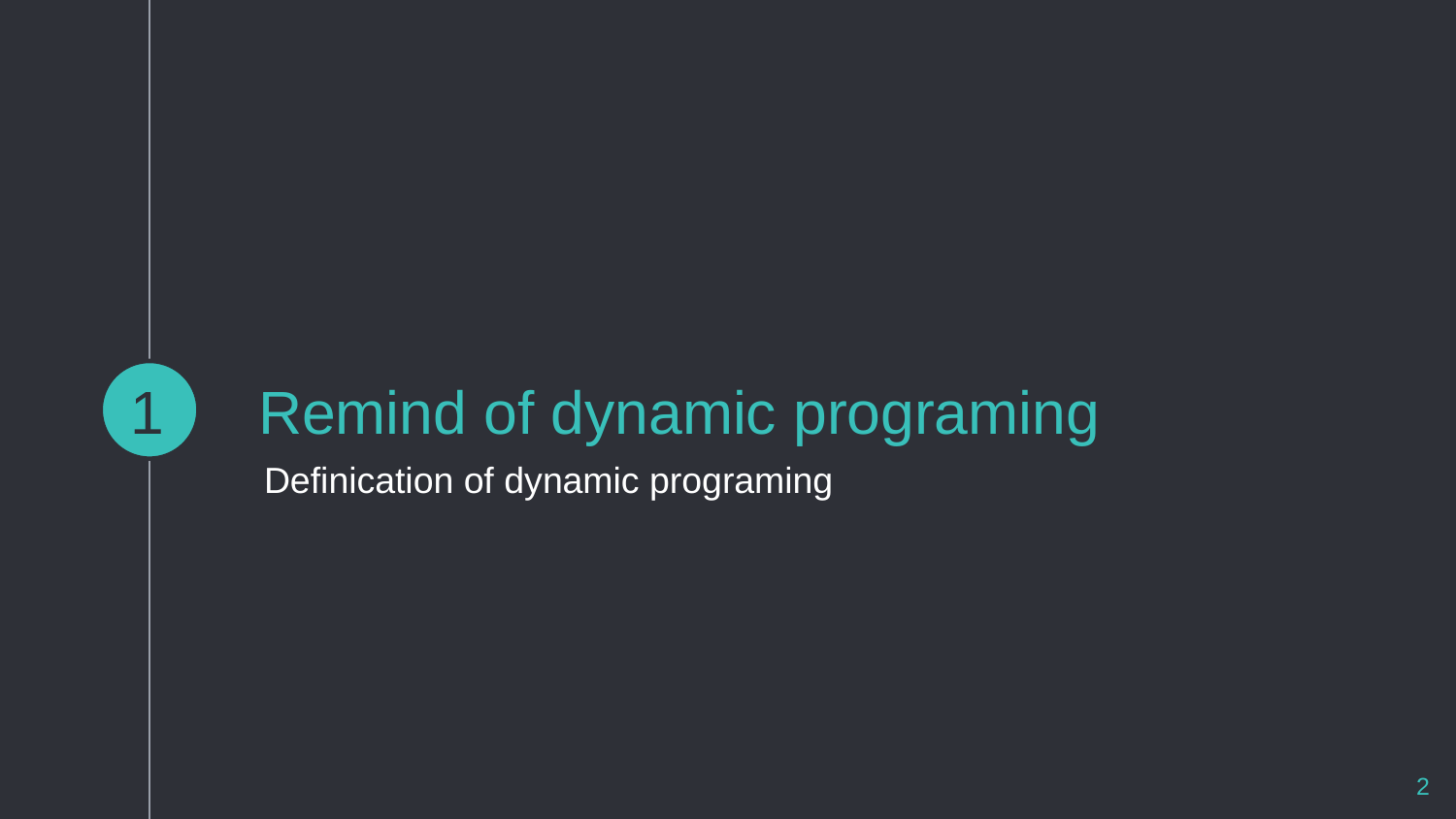

1
# Remind of dynamic programing
Definication of dynamic programing
2